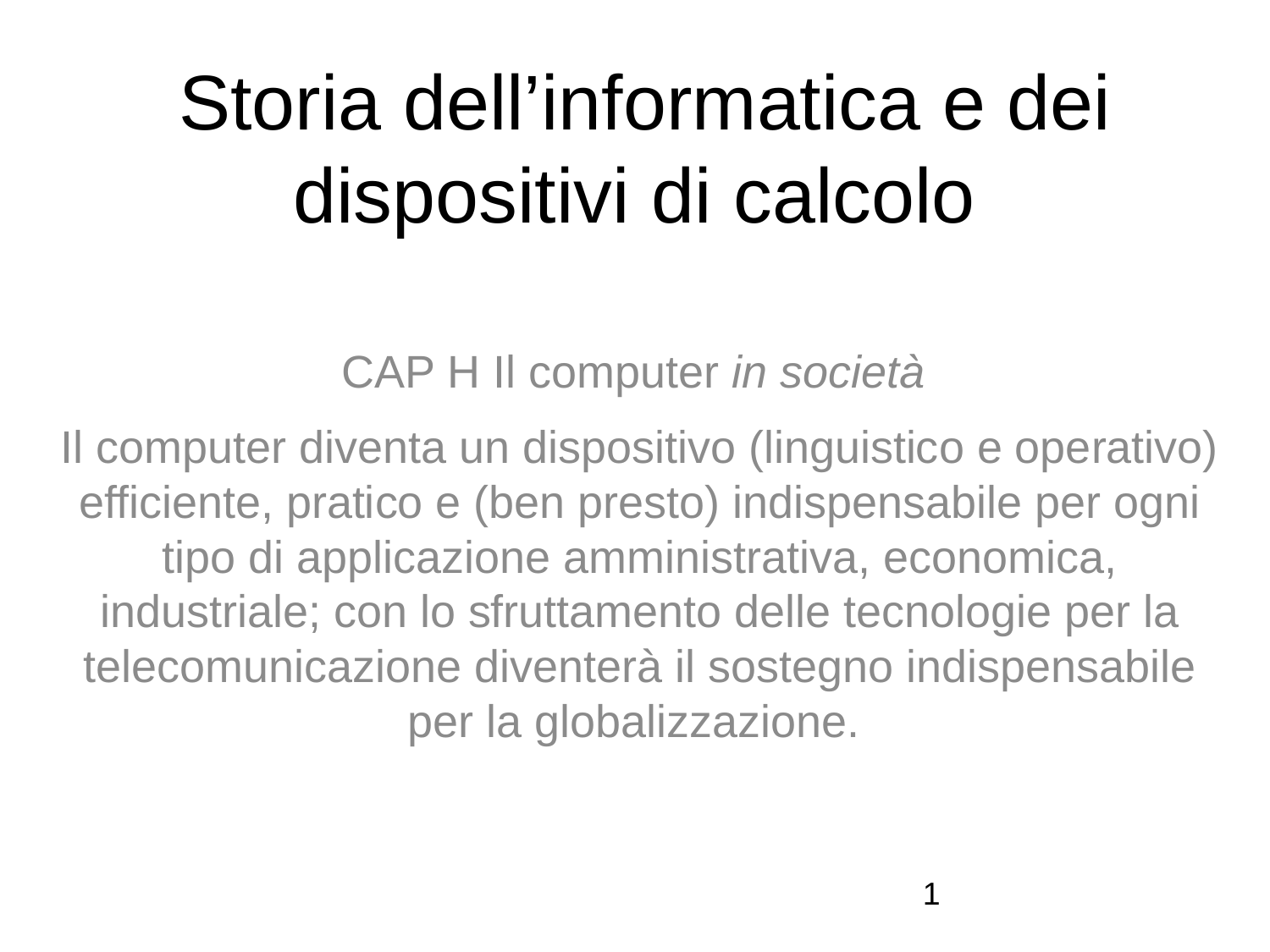

# Storia dell’informatica e dei dispositivi di calcolo
CAP H Il computer in società
Il computer diventa un dispositivo (linguistico e operativo) efficiente, pratico e (ben presto) indispensabile per ogni tipo di applicazione amministrativa, economica, industriale; con lo sfruttamento delle tecnologie per la telecomunicazione diventerà il sostegno indispensabile per la globalizzazione.
1